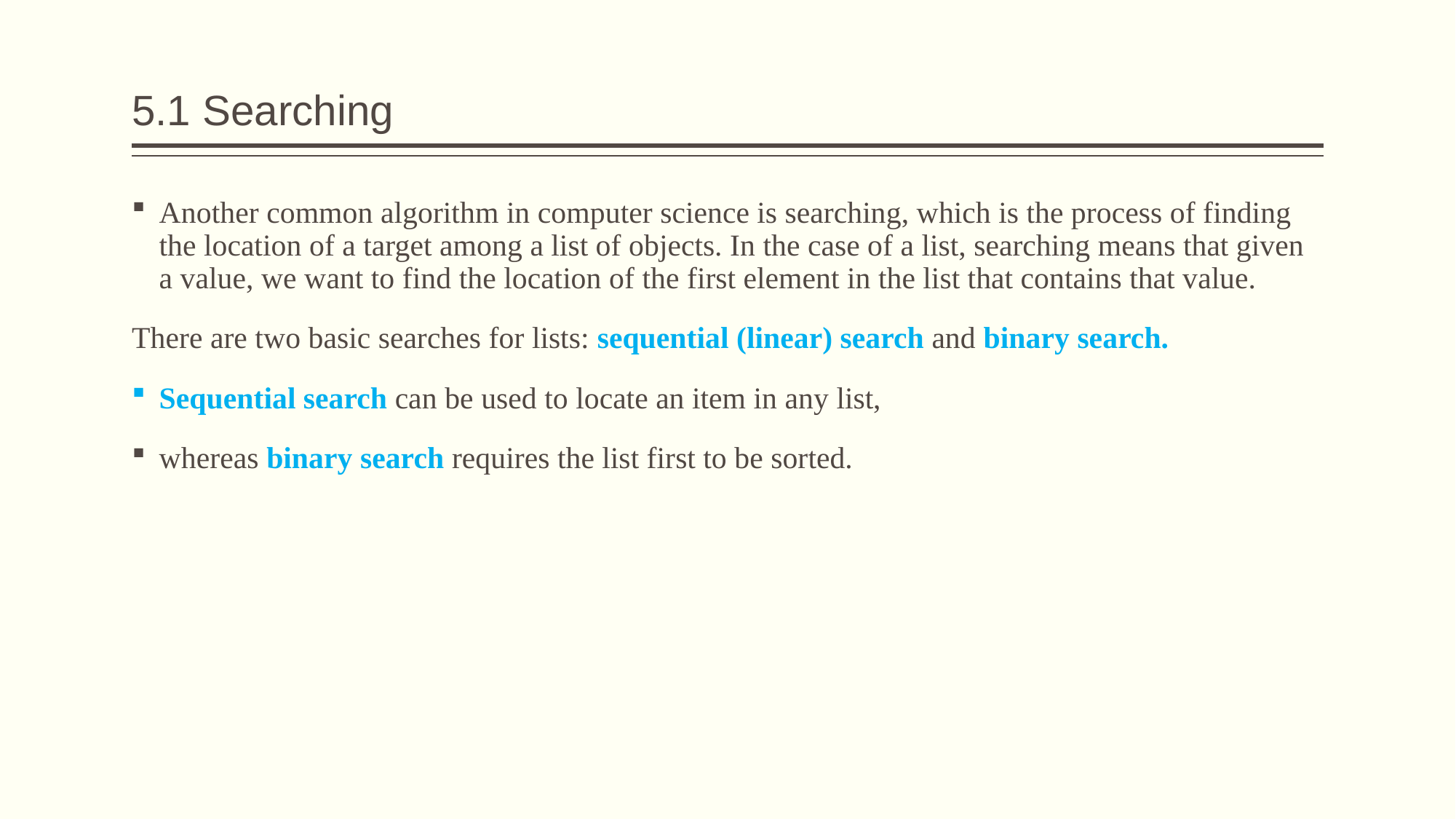

# 5.1 Searching
Another common algorithm in computer science is searching, which is the process of finding the location of a target among a list of objects. In the case of a list, searching means that given a value, we want to find the location of the first element in the list that contains that value.
There are two basic searches for lists: sequential (linear) search and binary search.
Sequential search can be used to locate an item in any list,
whereas binary search requires the list first to be sorted.